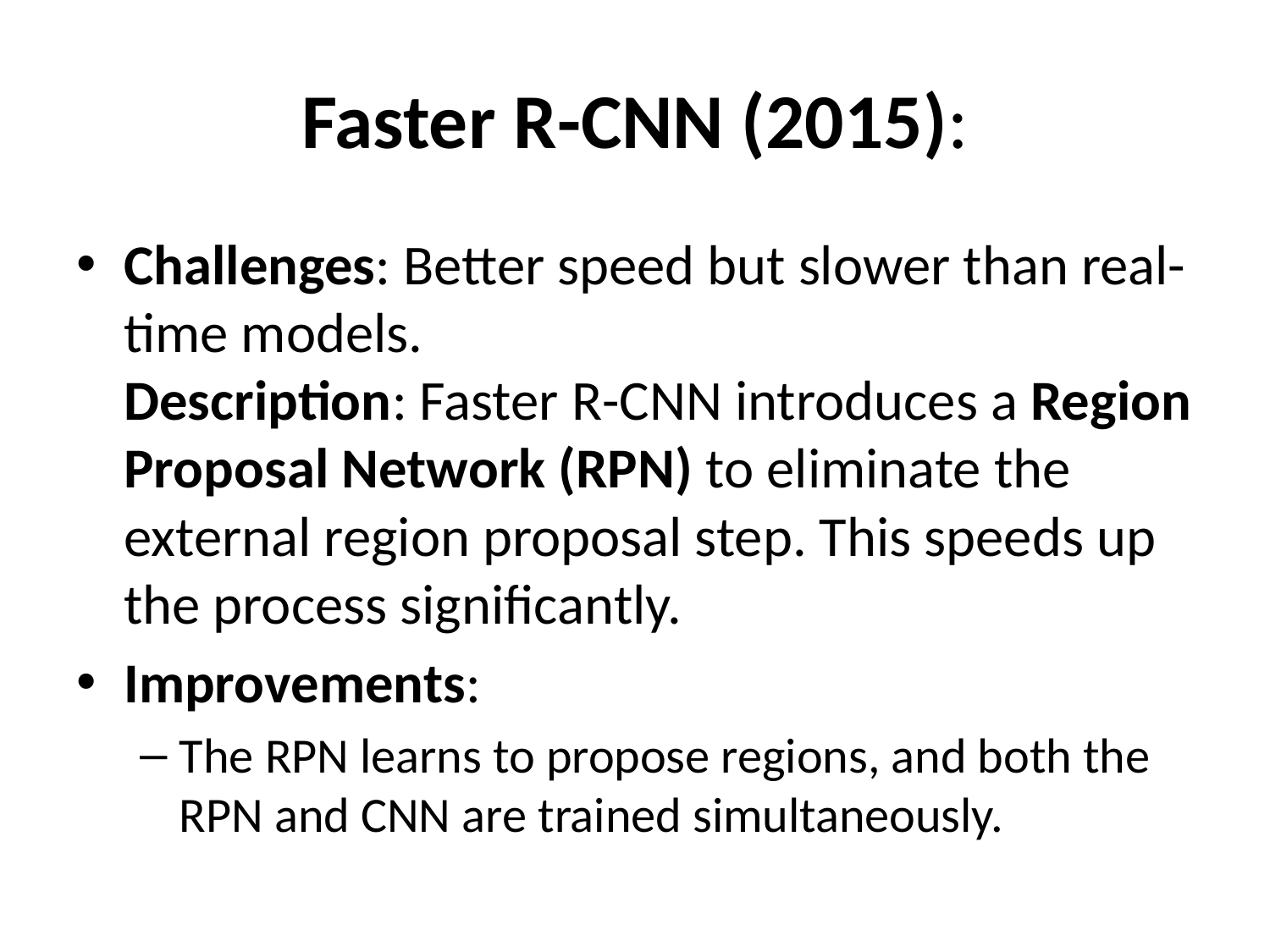

# Faster R-CNN (2015):
Challenges: Better speed but slower than real-time models.
Description: Faster R-CNN introduces a Region Proposal Network (RPN) to eliminate the external region proposal step. This speeds up the process significantly.
Improvements:
The RPN learns to propose regions, and both the RPN and CNN are trained simultaneously.